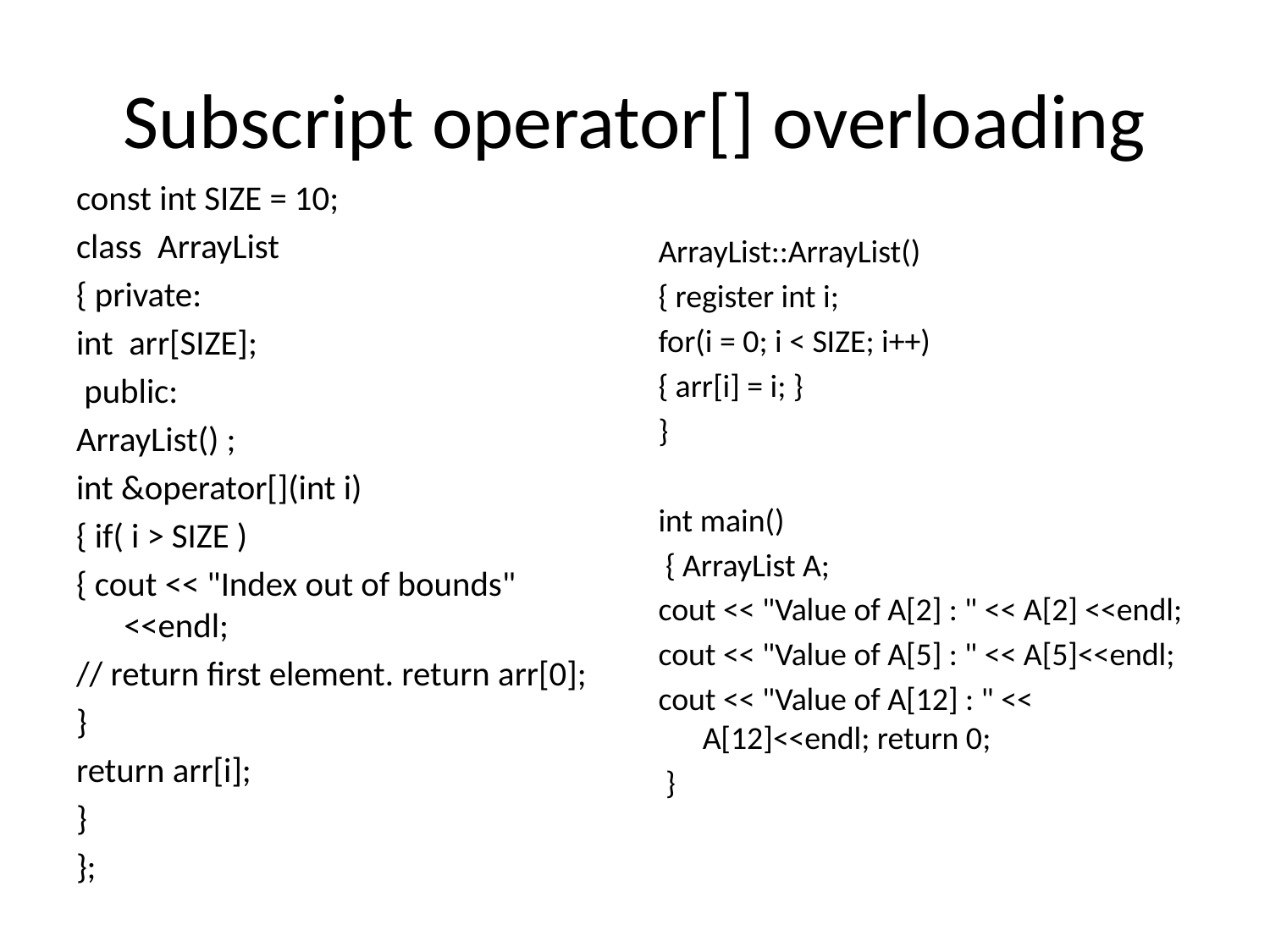

# Subscript operator[] overloading
const int SIZE = 10;
class  ArrayList
{ private:
int  arr[SIZE];
 public:
ArrayList() ;
int &operator[](int i)
{ if( i > SIZE )
{ cout << "Index out of bounds" <<endl;
// return first element. return arr[0];
}
return arr[i];
}
};

ArrayList::ArrayList()
{ register int i;
for(i = 0; i < SIZE; i++)
{ arr[i] = i; }
}

int main()
 { ArrayList A;
cout << "Value of A[2] : " << A[2] <<endl;
cout << "Value of A[5] : " << A[5]<<endl;
cout << "Value of A[12] : " << A[12]<<endl; return 0;
 }